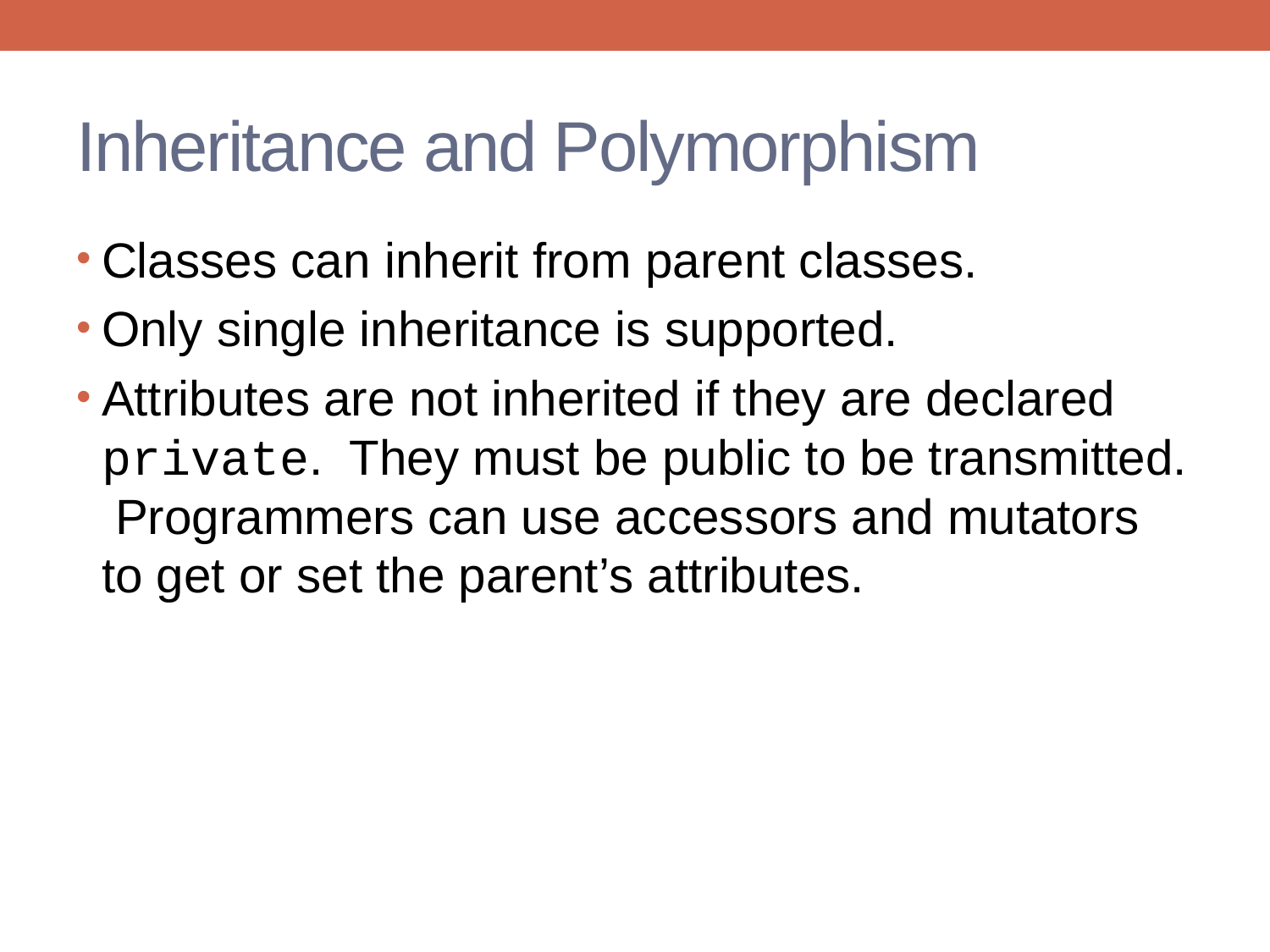

# Inheritance and Polymorphism
Classes can inherit from parent classes.
Only single inheritance is supported.
Attributes are not inherited if they are declared private.  They must be public to be transmitted.  Programmers can use accessors and mutators to get or set the parent’s attributes.